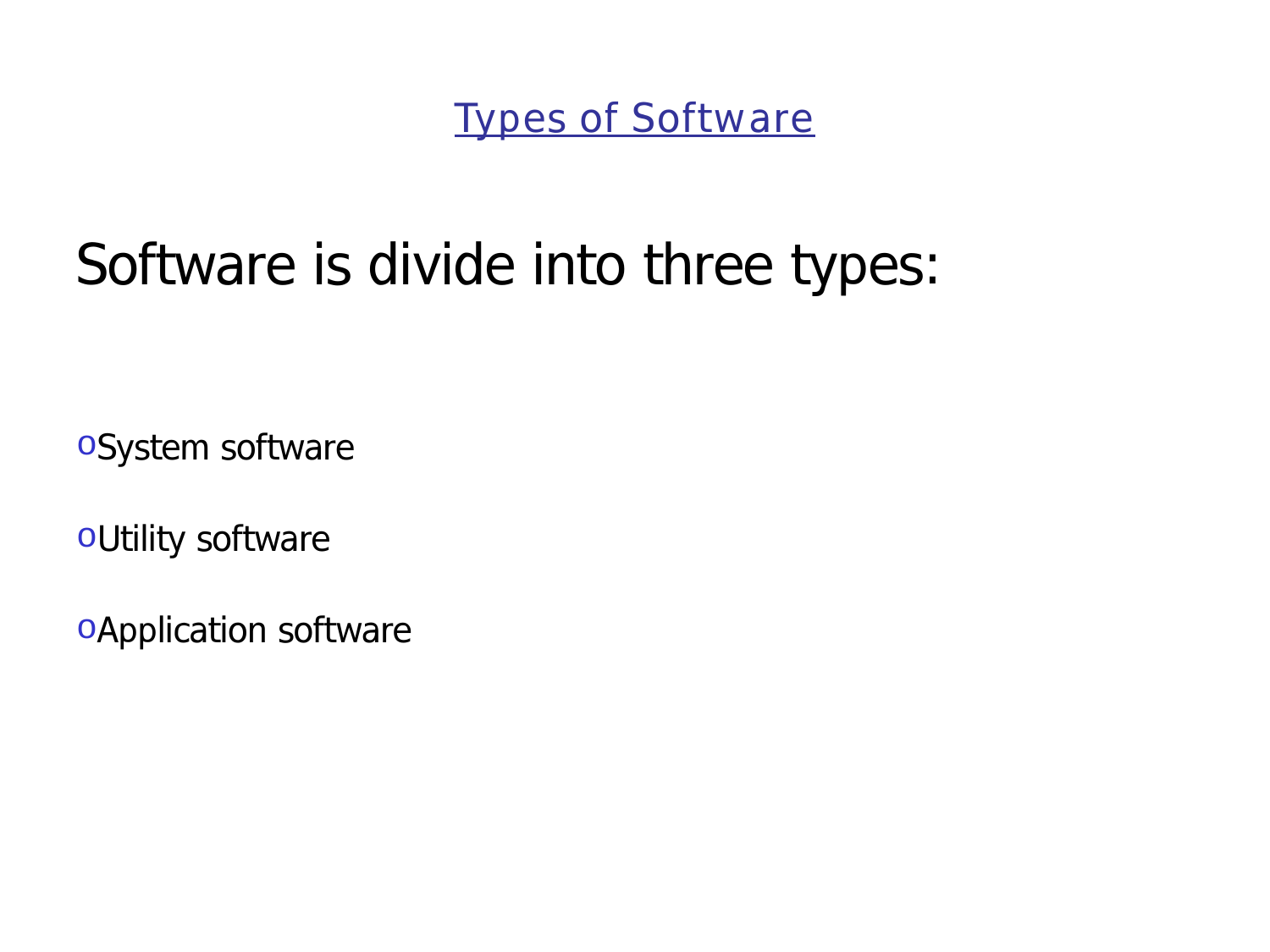

# Types of Software
Software is divide into three types:

System software
Utility software
Application software